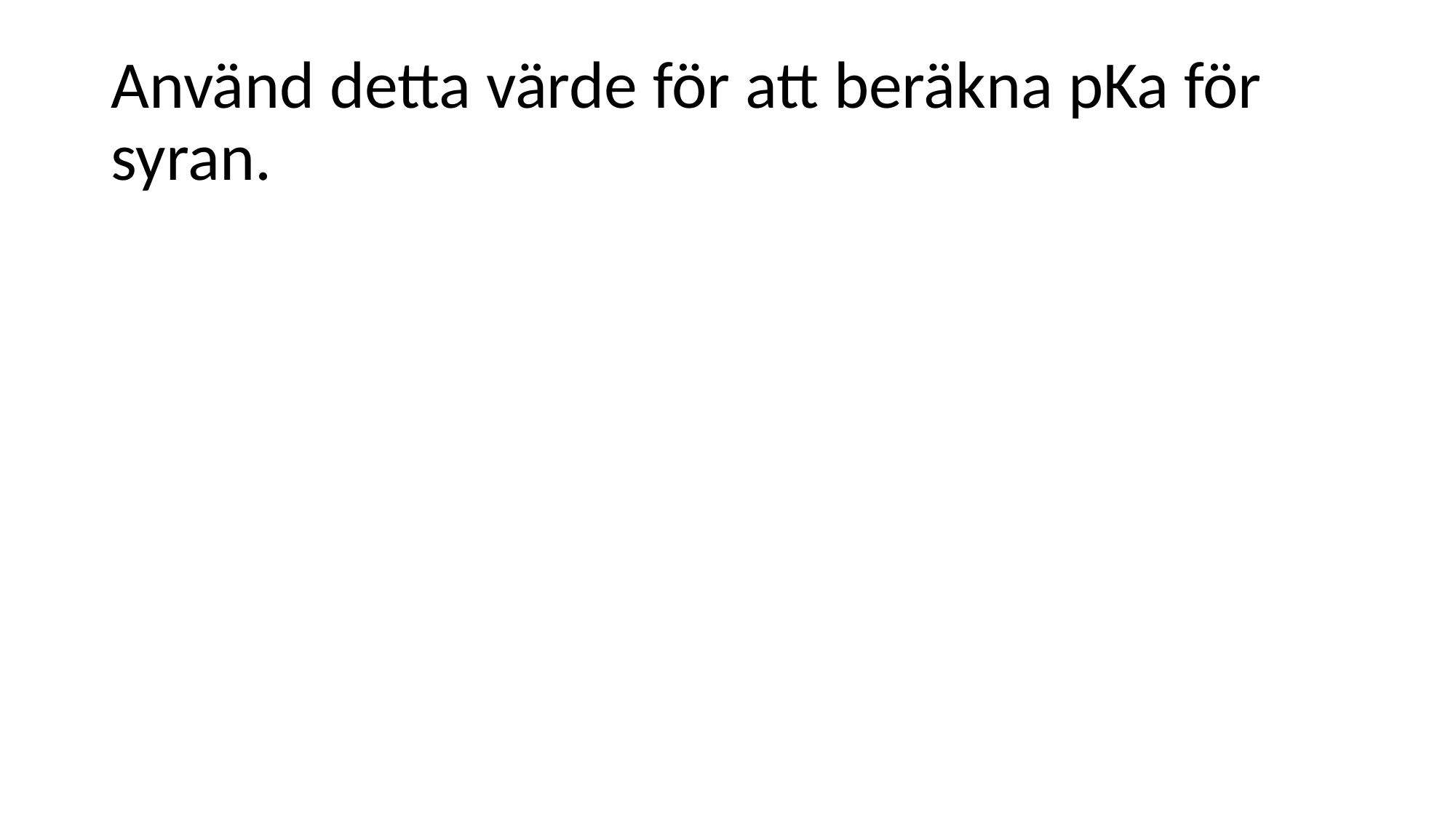

# Använd detta värde för att beräkna pKa för syran.